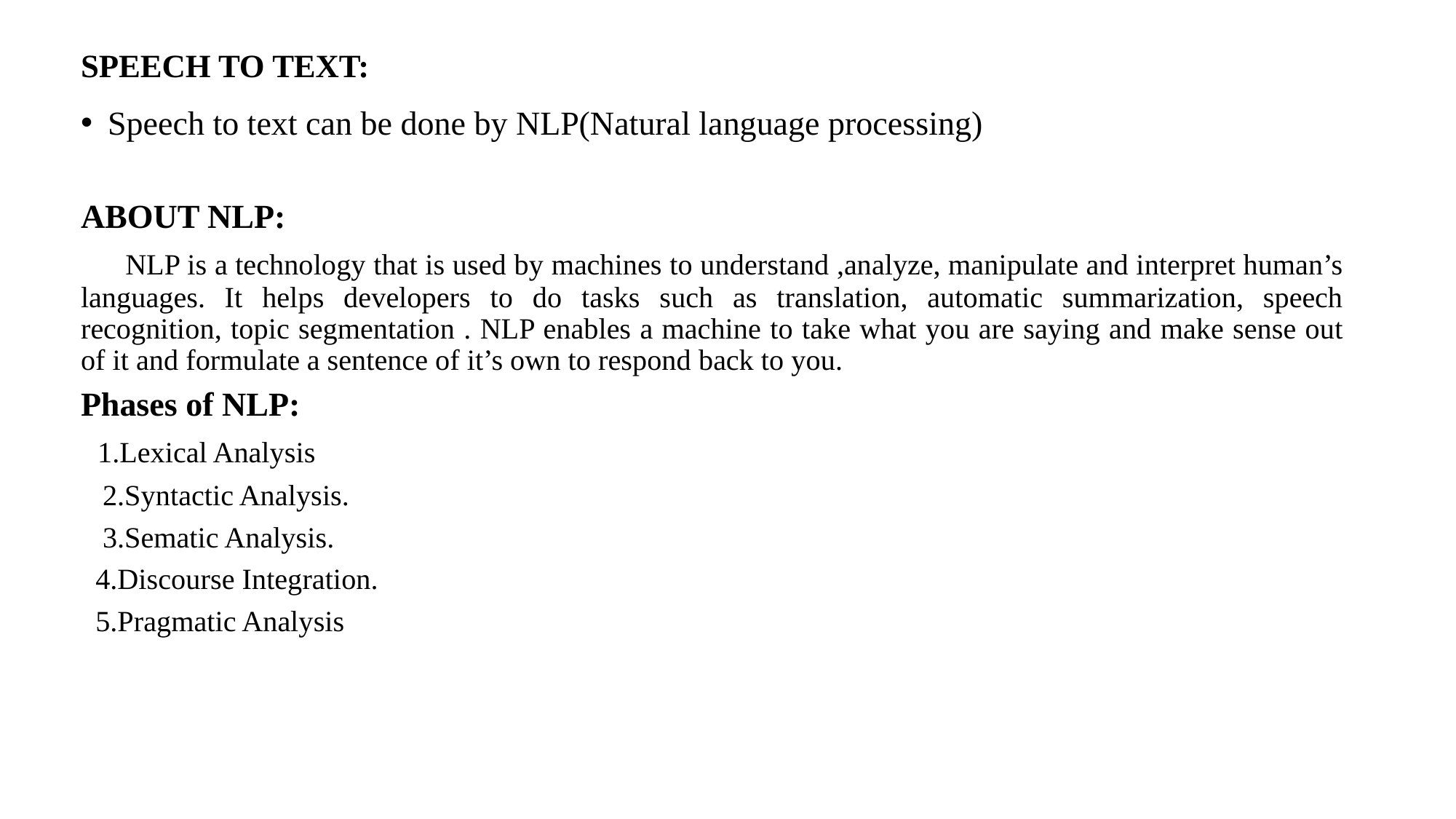

# SPEECH TO TEXT:
Speech to text can be done by NLP(Natural language processing)

ABOUT NLP:
     NLP is a technology that is used by machines to understand ,analyze, manipulate and interpret human’s languages. It helps developers to do tasks such as translation, automatic summarization, speech recognition, topic segmentation . NLP enables a machine to take what you are saying and make sense out of it and formulate a sentence of it’s own to respond back to you.
Phases of NLP:
  1.Lexical Analysis
   2.Syntactic Analysis.
   3.Sematic Analysis.
  4.Discourse Integration.
  5.Pragmatic Analysis